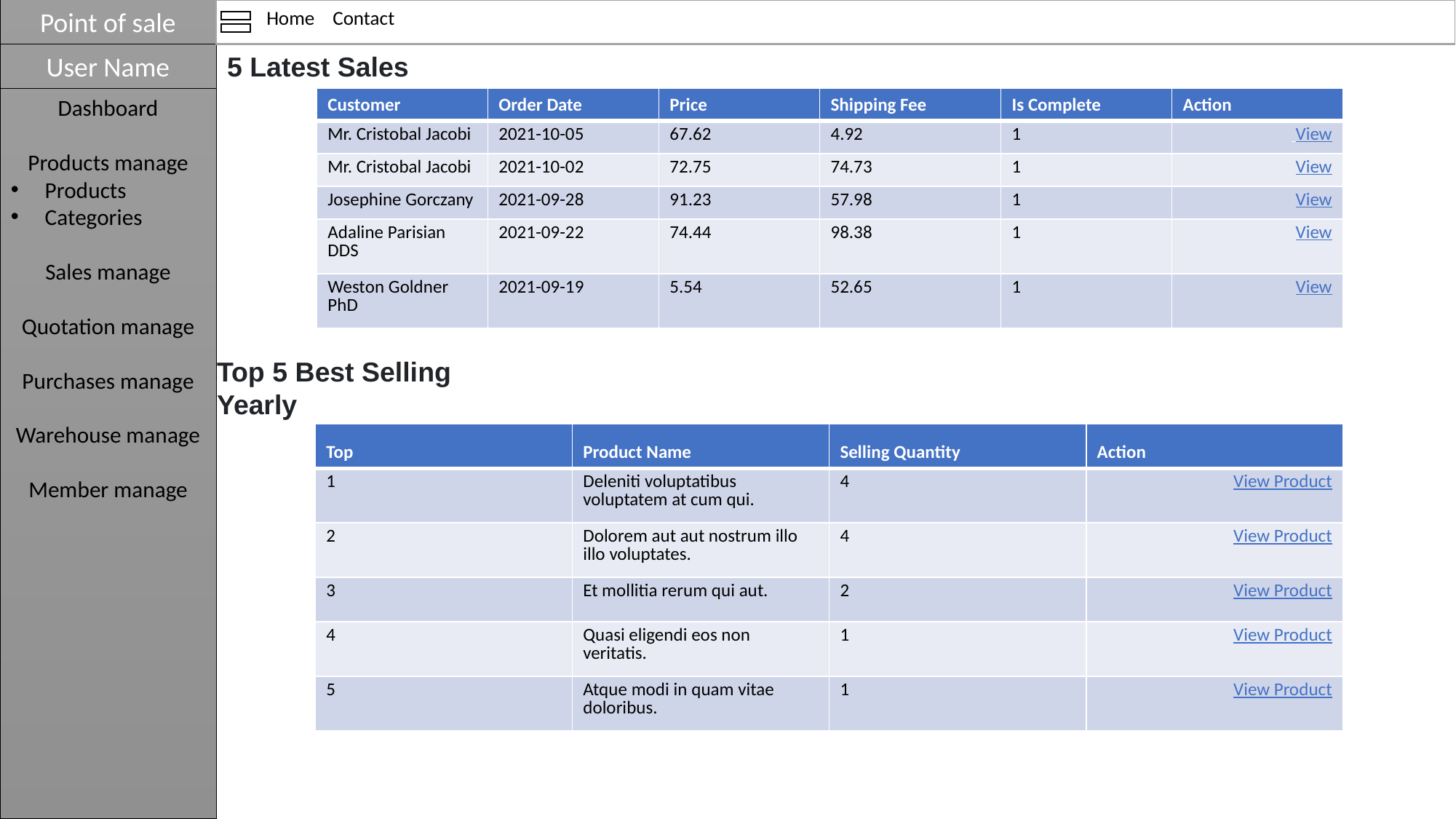

Point of sale

Home
Contact

User Name
5 Latest Sales
| Customer | Order Date | Price | Shipping Fee | Is Complete | Action |
| --- | --- | --- | --- | --- | --- |
| Mr. Cristobal Jacobi | 2021-10-05 | 67.62 | 4.92 | 1 | View |
| Mr. Cristobal Jacobi | 2021-10-02 | 72.75 | 74.73 | 1 | View |
| Josephine Gorczany | 2021-09-28 | 91.23 | 57.98 | 1 | View |
| Adaline Parisian DDS | 2021-09-22 | 74.44 | 98.38 | 1 | View |
| Weston Goldner PhD | 2021-09-19 | 5.54 | 52.65 | 1 | View |
Dashboard

Products manage
Products
Categories

Sales manage

Quotation manage

Purchases manage

Warehouse manage

Member manage
Top 5 Best Selling Yearly
| Top | Product Name | Selling Quantity | Action |
| --- | --- | --- | --- |
| 1 | Deleniti voluptatibus voluptatem at cum qui. | 4 | View Product |
| 2 | Dolorem aut aut nostrum illo illo voluptates. | 4 | View Product |
| 3 | Et mollitia rerum qui aut. | 2 | View Product |
| 4 | Quasi eligendi eos non veritatis. | 1 | View Product |
| 5 | Atque modi in quam vitae doloribus. | 1 | View Product |